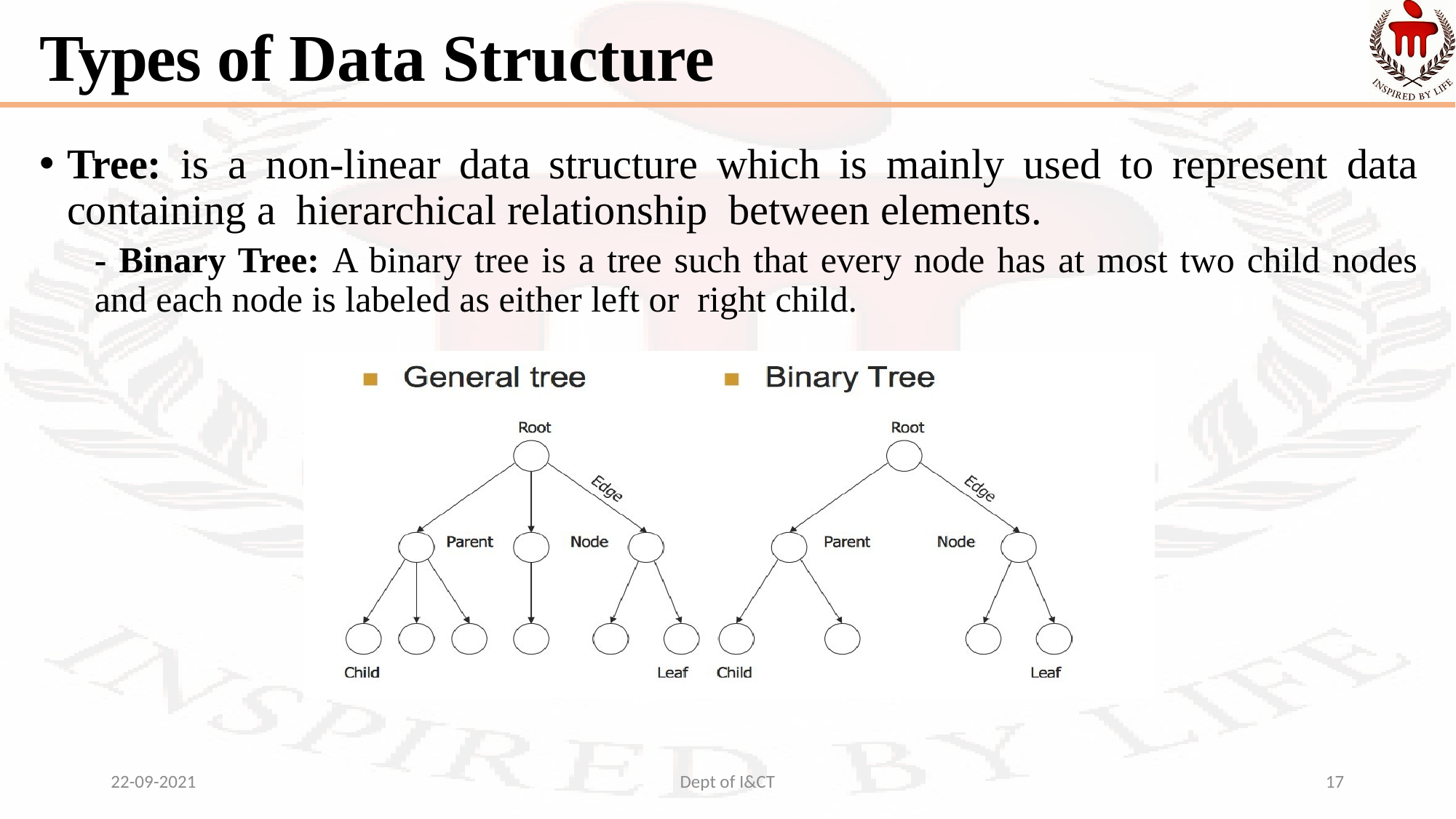

# Types of Data Structure
Tree: is a non-linear data structure which is mainly used to represent data containing a  hierarchical relationship  between elements.
- Binary Tree: A binary tree is a tree such that every node has at most two child nodes and each node is labeled as either left or  right child.

22-09-2021
Dept of I&CT
17